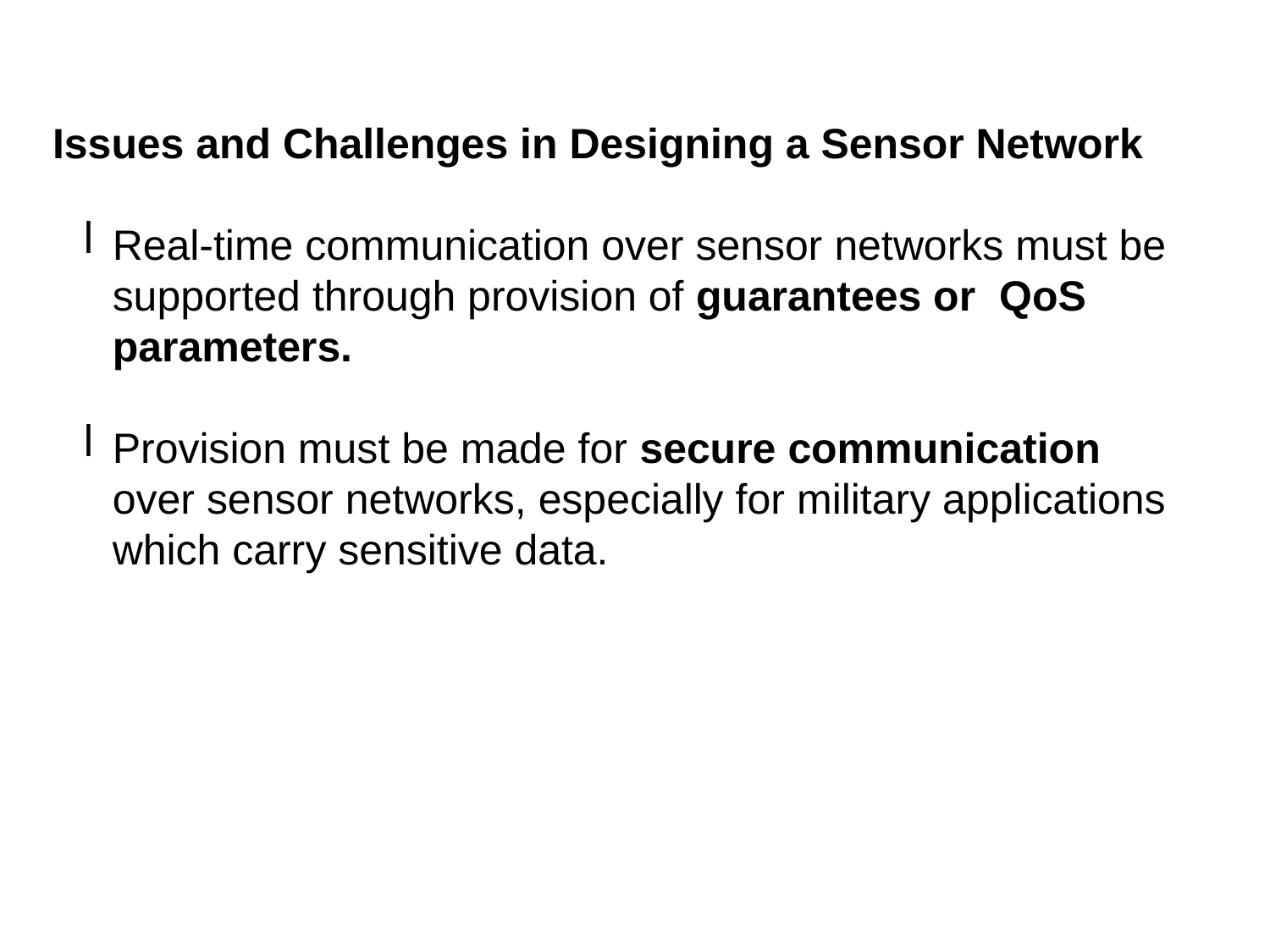

Issues and Challenges in Designing a Sensor Network

Real-time communication over sensor networks must be supported through provision of guarantees or  QoS parameters.

Provision must be made for secure communication over sensor networks, especially for military applications which carry sensitive data.